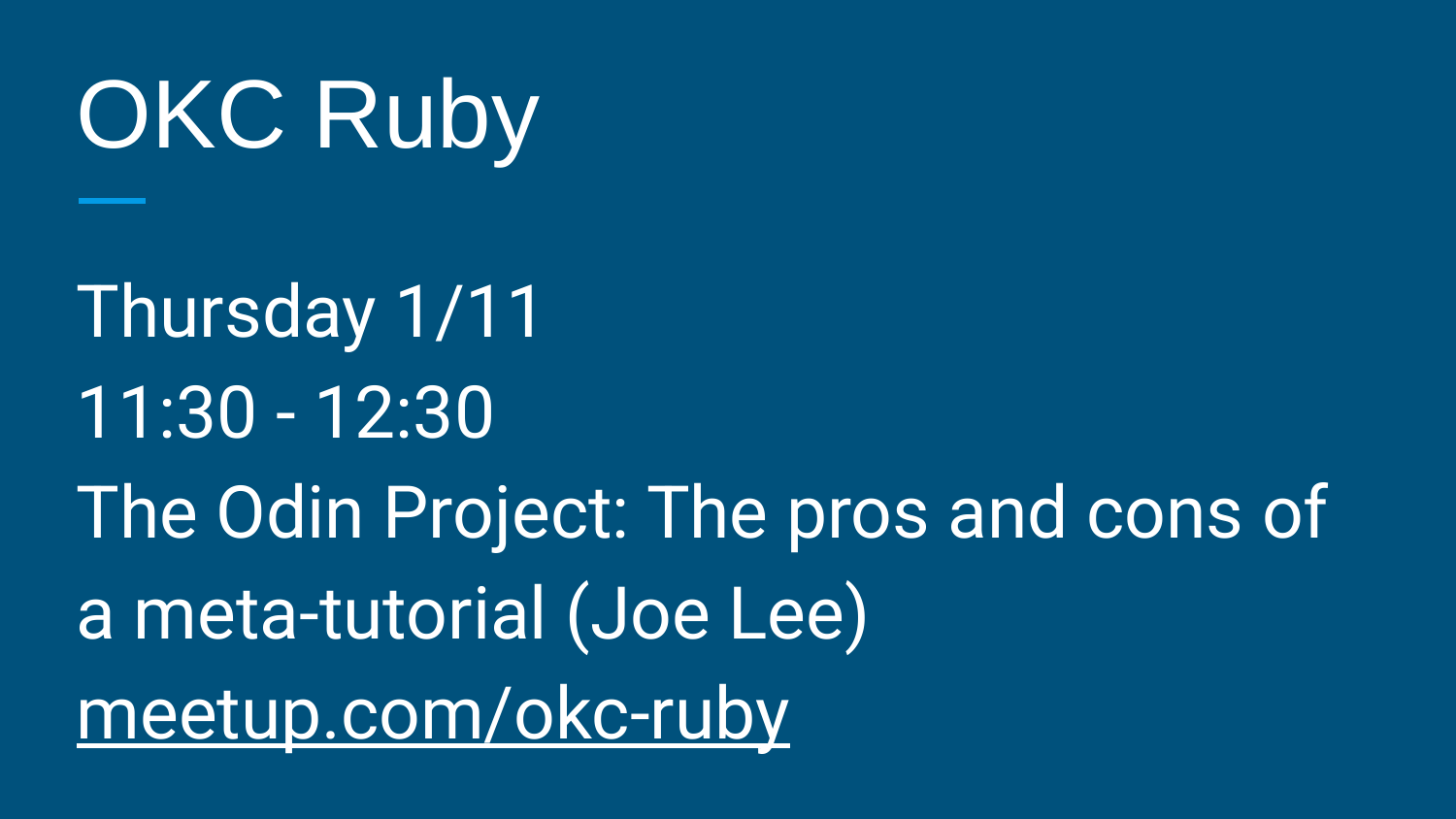

# OKC Ruby
Thursday 1/11
11:30 - 12:30
The Odin Project: The pros and cons of a meta-tutorial (Joe Lee)
meetup.com/okc-ruby